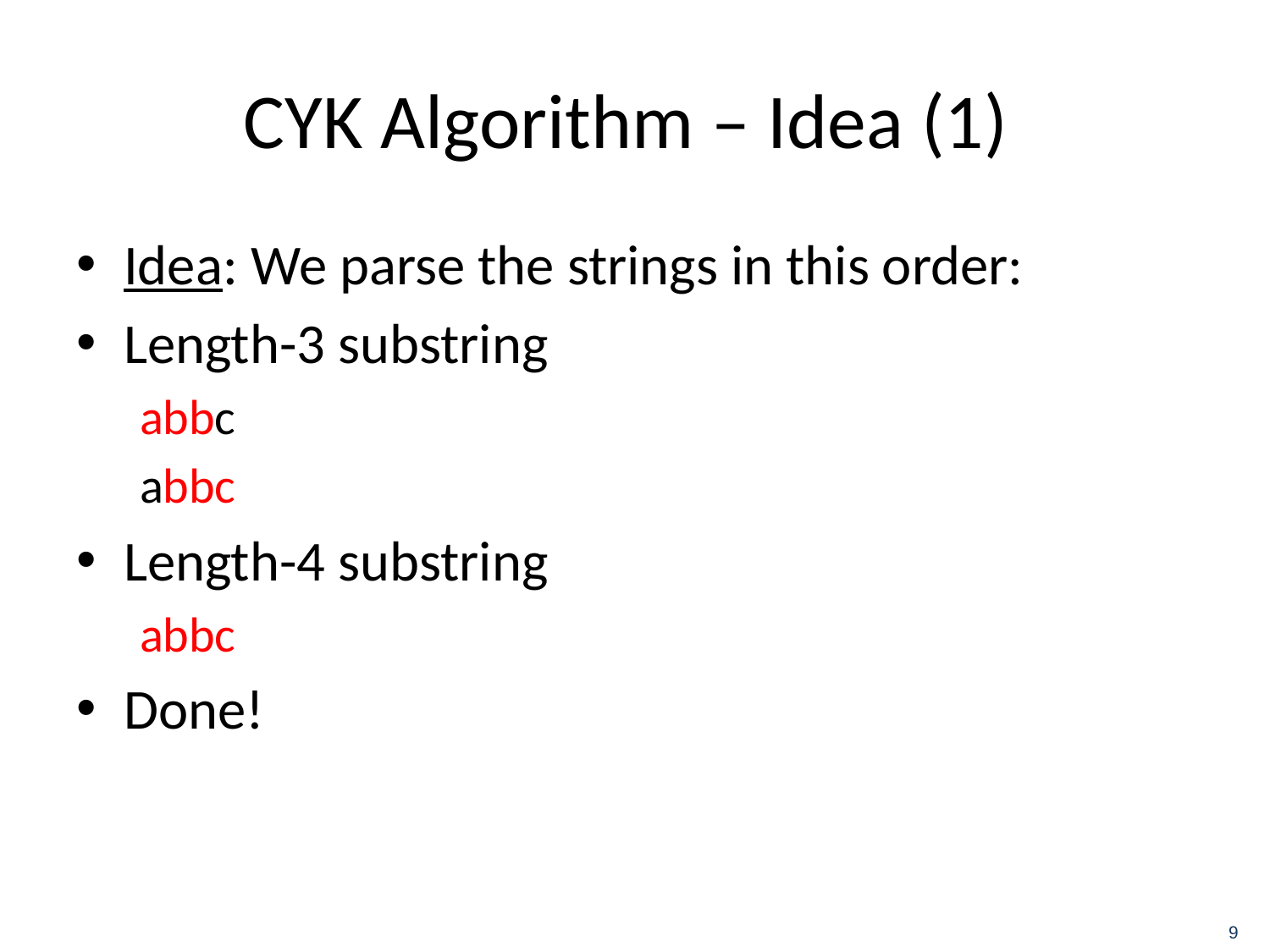

# CYK Algorithm – Idea (1)
Idea: We parse the strings in this order:
Length-3 substring
abbc
abbc
Length-4 substring
abbc
Done!
9